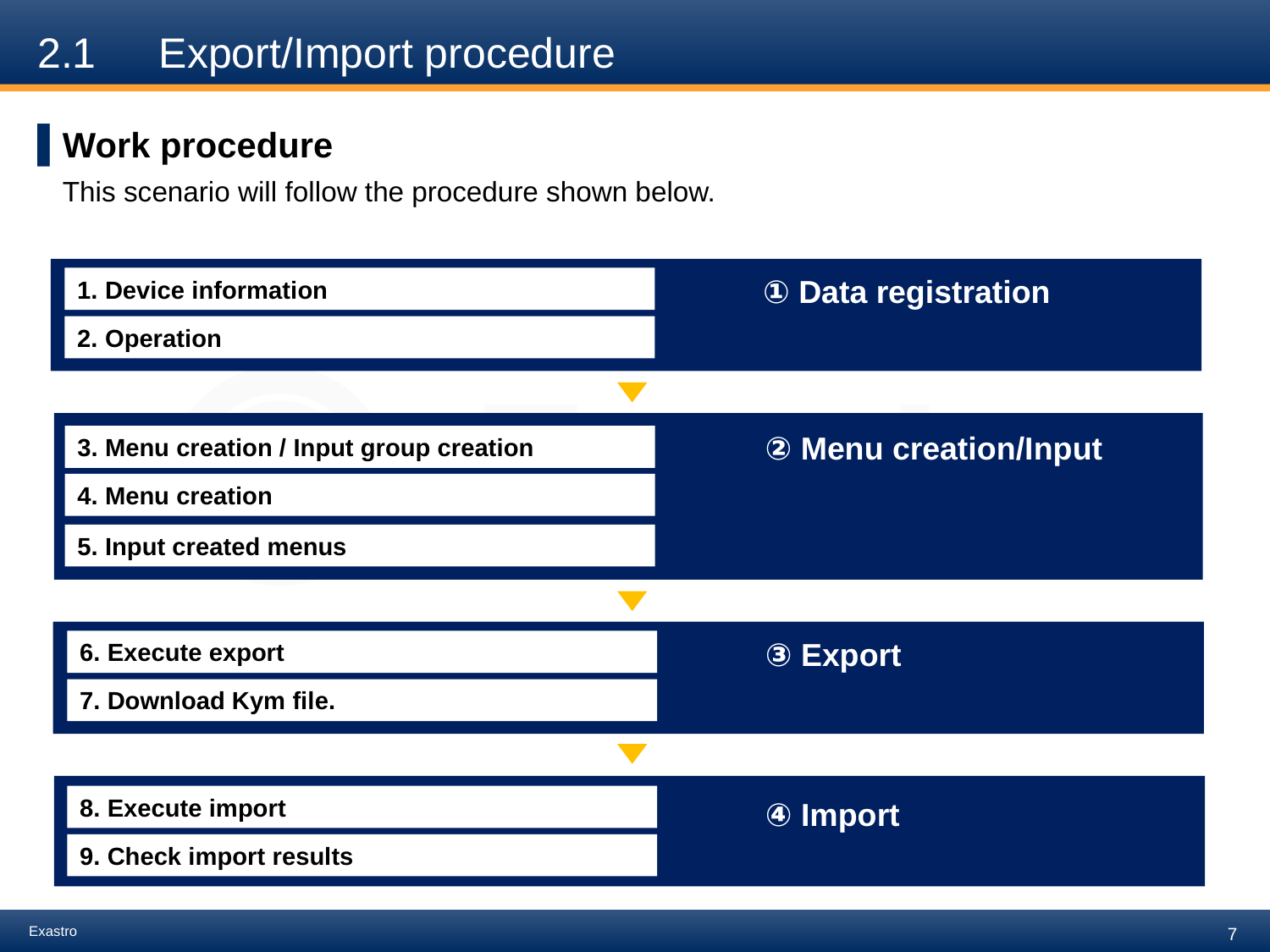

# 2.1　Export/Import procedure
Work procedure
This scenario will follow the procedure shown below.

① Data registration
1. Device information
2. Operation

② Menu creation/Input
3. Menu creation / Input group creation
4. Menu creation
5. Input created menus

③ Export
6. Execute export
7. Download Kym file.

④ Import
8. Execute import
9. Check import results